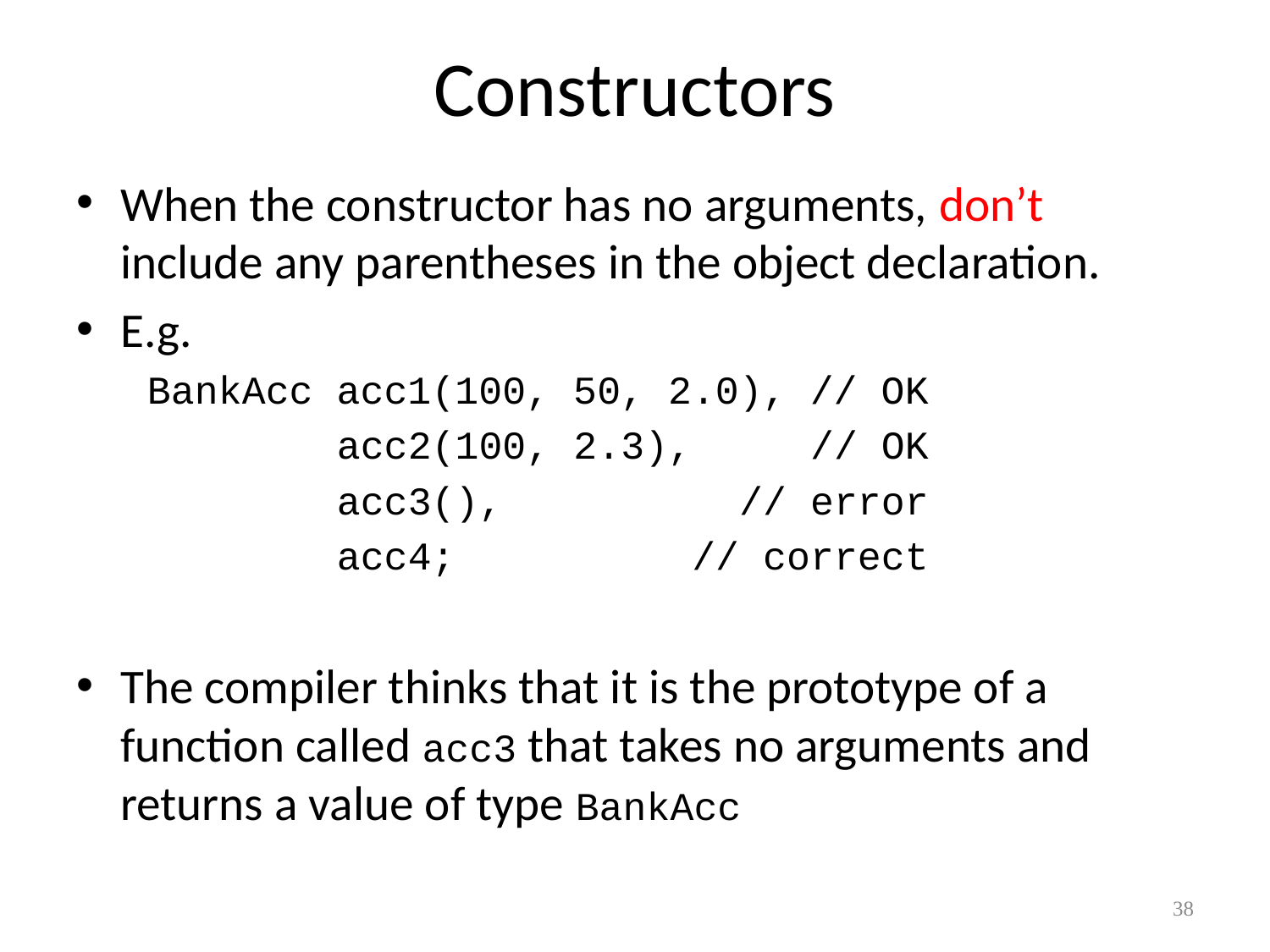

# Constructors
When the constructor has no arguments, don’t include any parentheses in the object declaration.
E.g.
   BankAcc acc1(100, 50, 2.0), // OK
           acc2(100, 2.3),     // OK
           acc3(),          // error
           acc4;          // correct

The compiler thinks that it is the prototype of a function called acc3 that takes no arguments and returns a value of type BankAcc
38